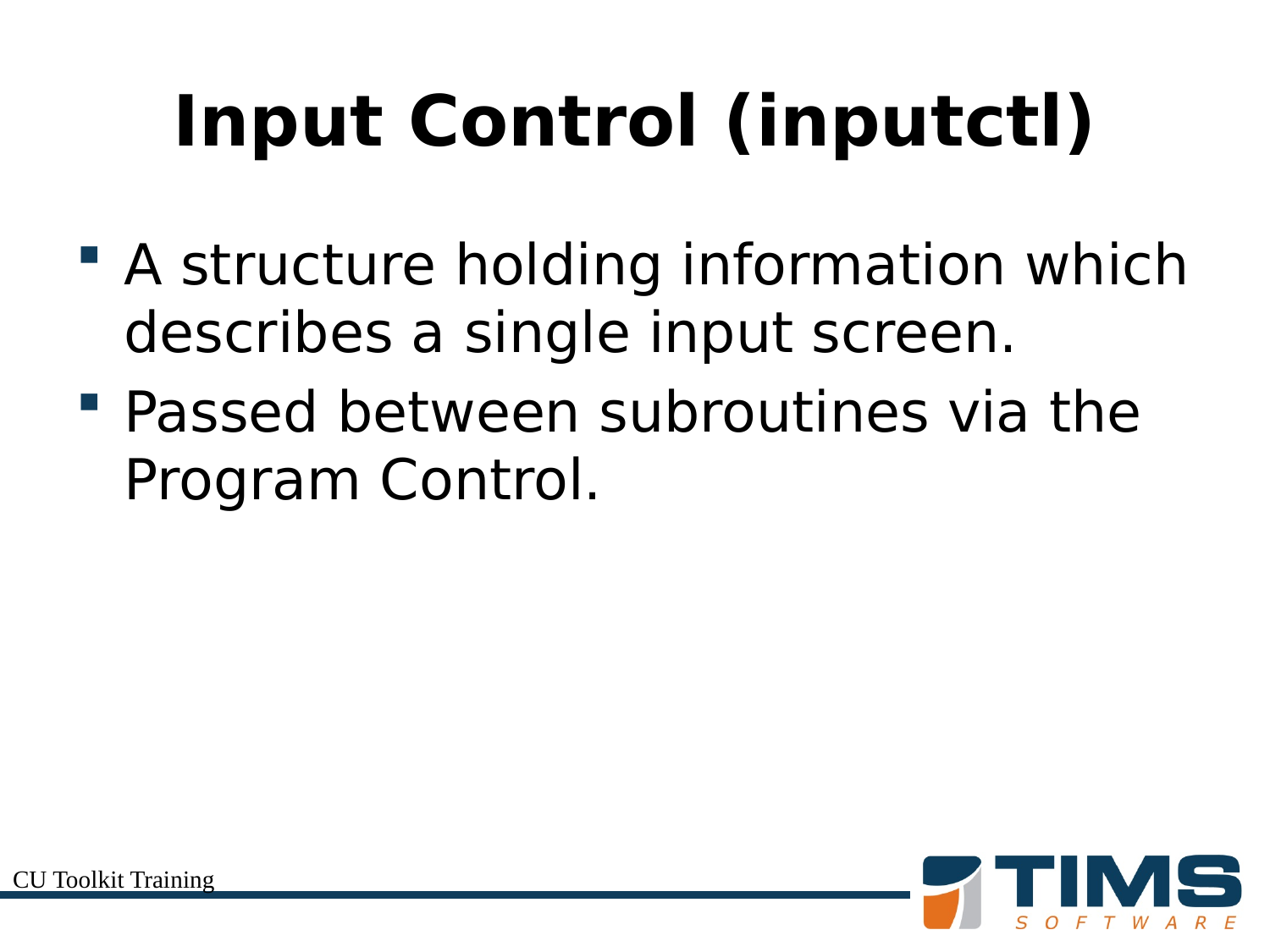

# Input Control (inputctl)
A structure holding information which describes a single input screen.
Passed between subroutines via the Program Control.
CU Toolkit Training